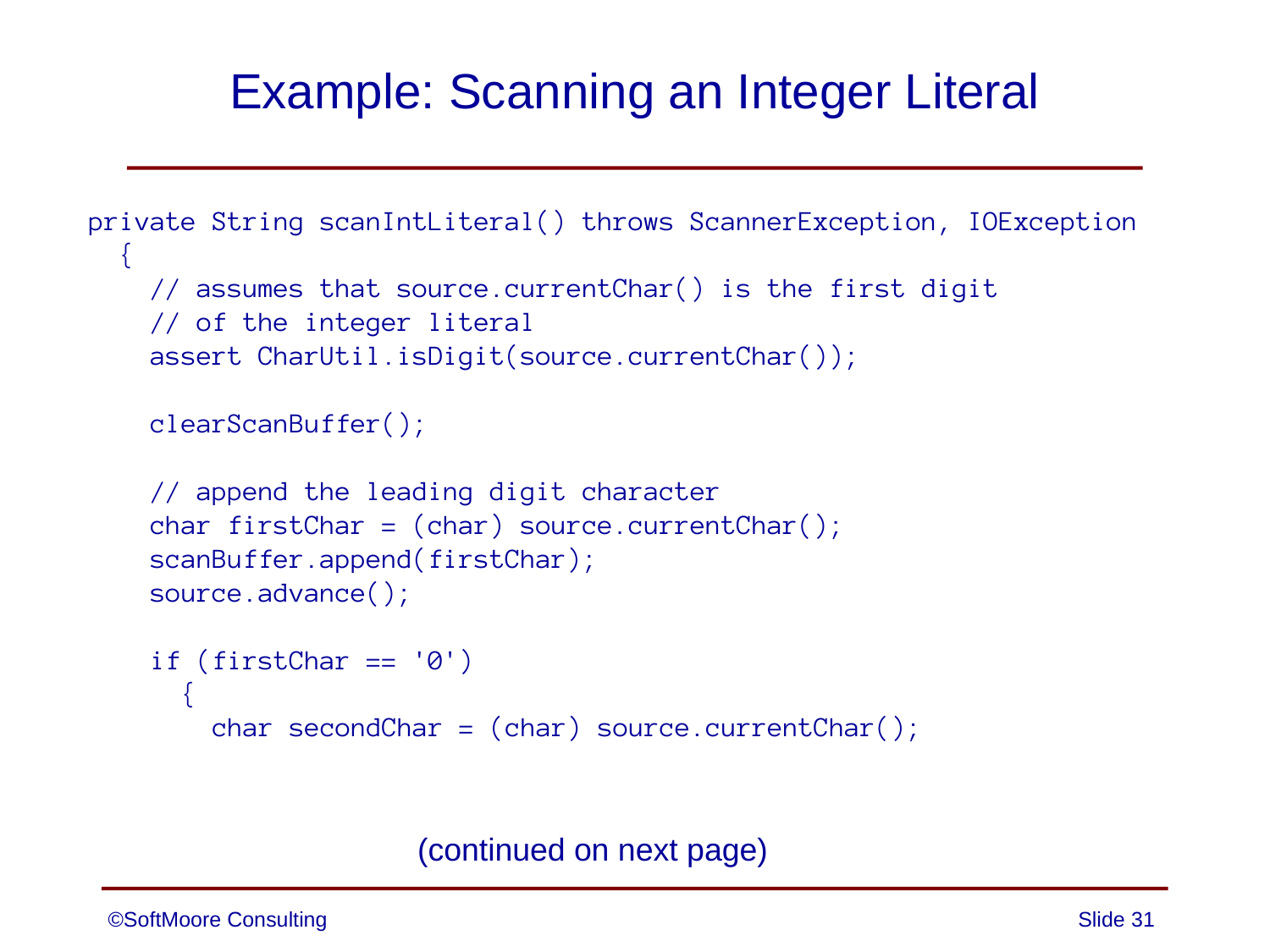

# Example: Scanning an Integer Literal
private String scanIntLiteral() throws ScannerException, IOException
  {
    // assumes that source.currentChar() is the first digit
    // of the integer literal
    assert CharUtil.isDigit(source.currentChar());

    clearScanBuffer();

    // append the leading digit character
    char firstChar = (char) source.currentChar();
    scanBuffer.append(firstChar);
    source.advance();

    if (firstChar == '0')
      {
        char secondChar = (char) source.currentChar();
(continued on next page)
©SoftMoore Consulting
Slide 31